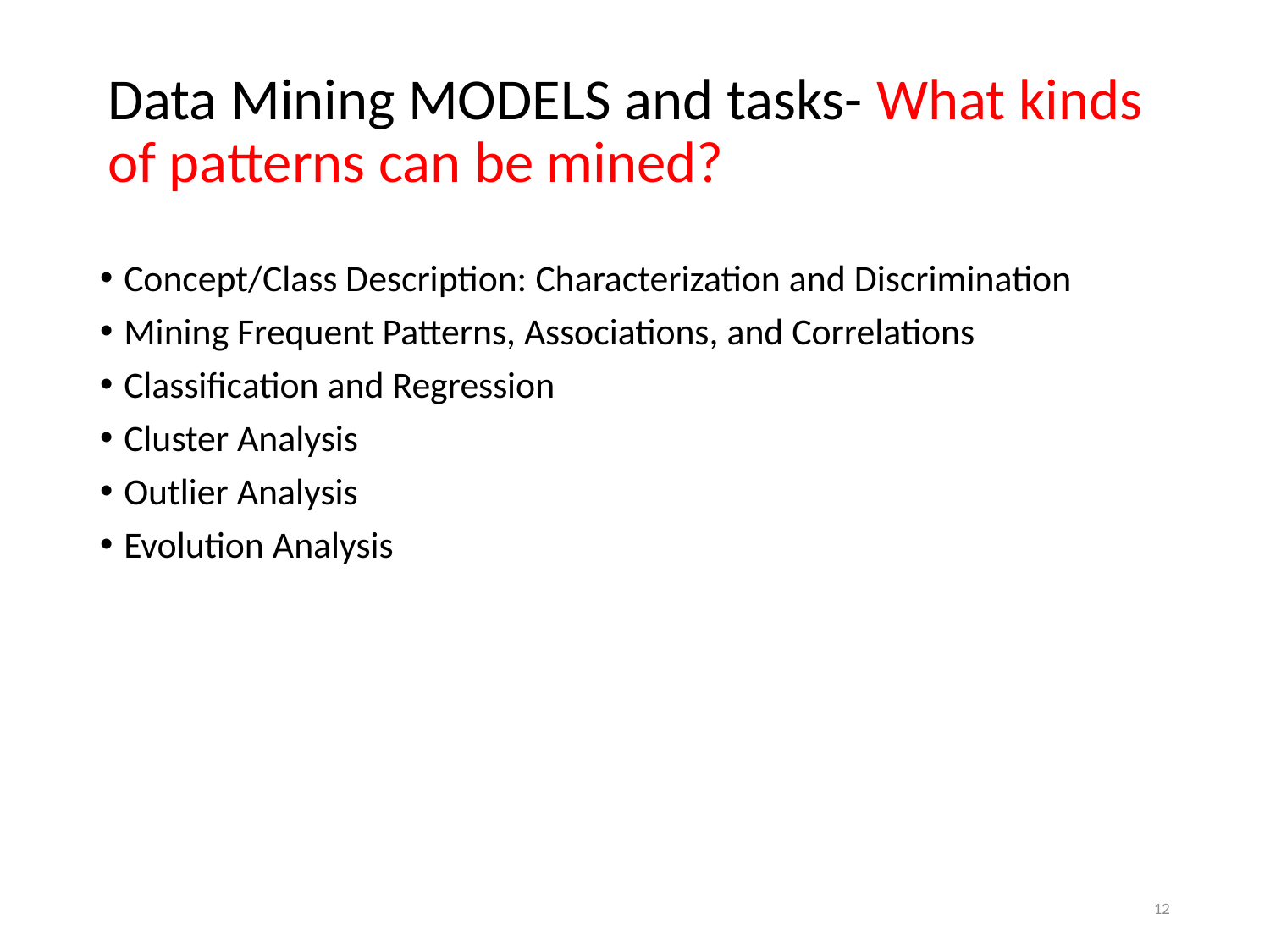

# Data Mining MODELS and tasks- What kinds of patterns can be mined?
Concept/Class Description: Characterization and Discrimination
Mining Frequent Patterns, Associations, and Correlations
Classification and Regression
Cluster Analysis
Outlier Analysis
Evolution Analysis
12